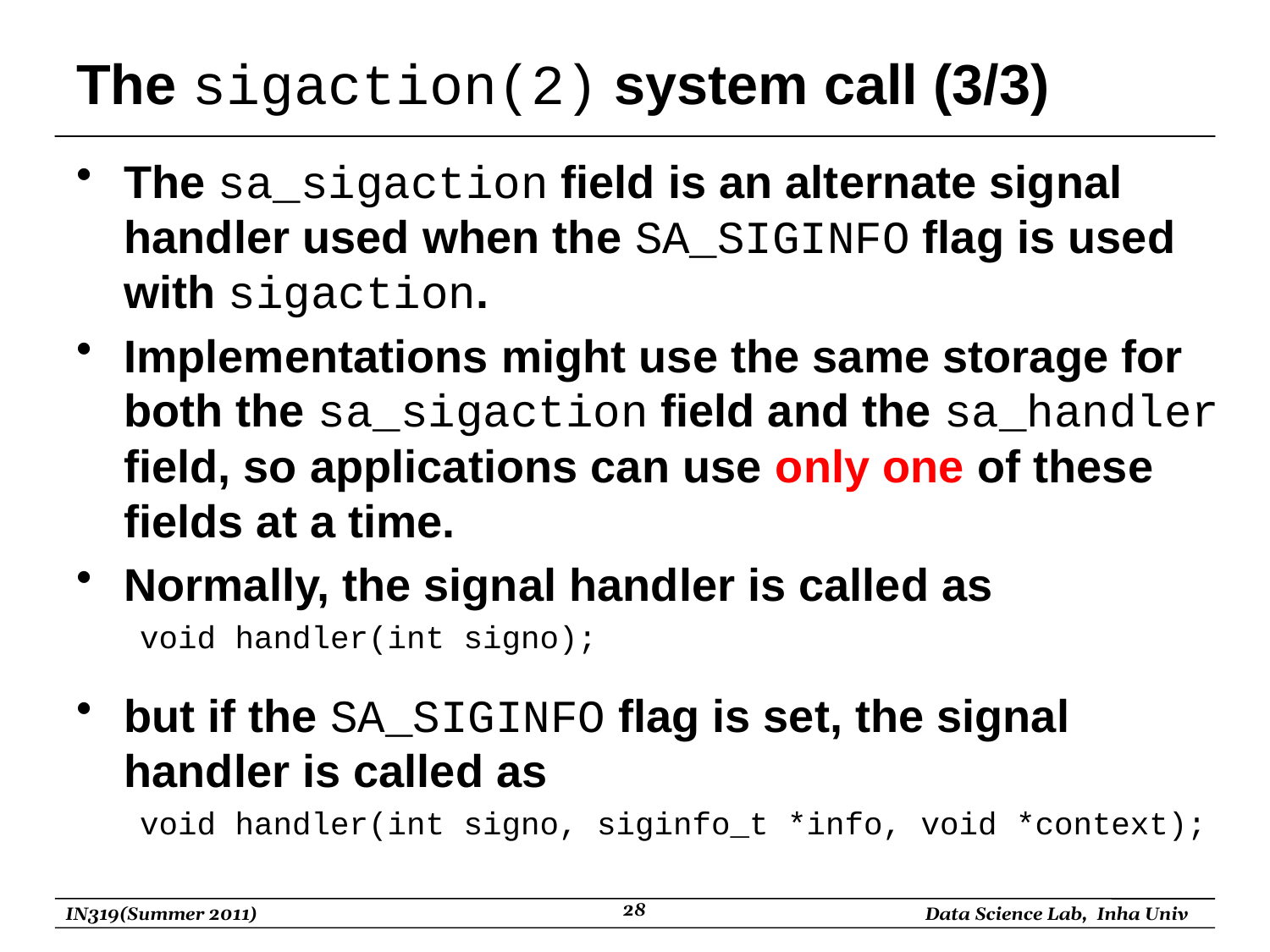

# The sigaction(2) system call (3/3)
The sa_sigaction field is an alternate signal handler used when the SA_SIGINFO flag is used with sigaction.
Implementations might use the same storage for both the sa_sigaction field and the sa_handler field, so applications can use only one of these fields at a time.
Normally, the signal handler is called as
void handler(int signo);

but if the SA_SIGINFO flag is set, the signal handler is called as
void handler(int signo, siginfo_t *info, void *context);

28